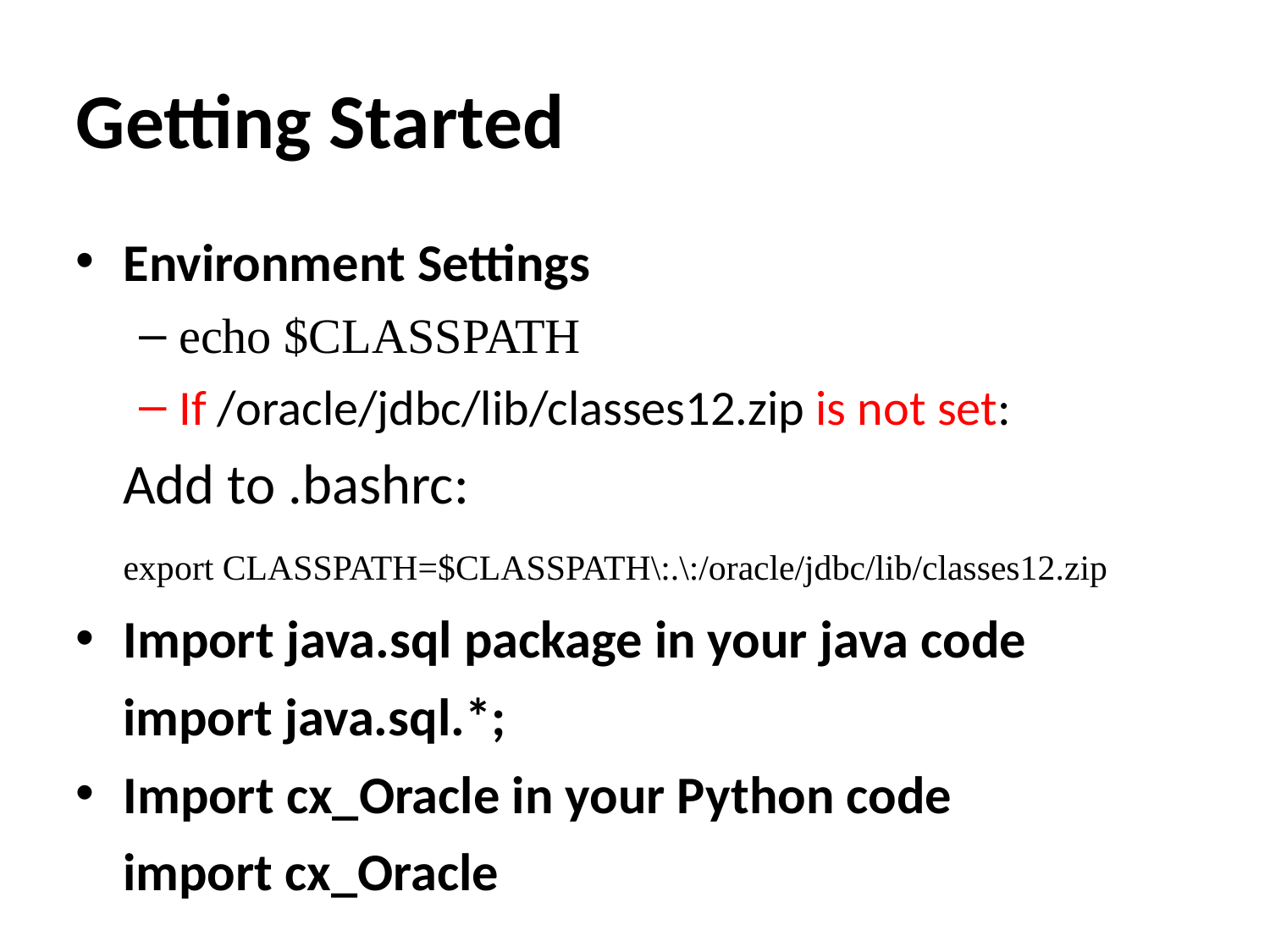

Getting Started
Environment Settings
echo $CLASSPATH
If /oracle/jdbc/lib/classes12.zip is not set:
	Add to .bashrc:
	export CLASSPATH=$CLASSPATH\:.\:/oracle/jdbc/lib/classes12.zip
Import java.sql package in your java code
	import java.sql.*;
Import cx_Oracle in your Python code
	import cx_Oracle